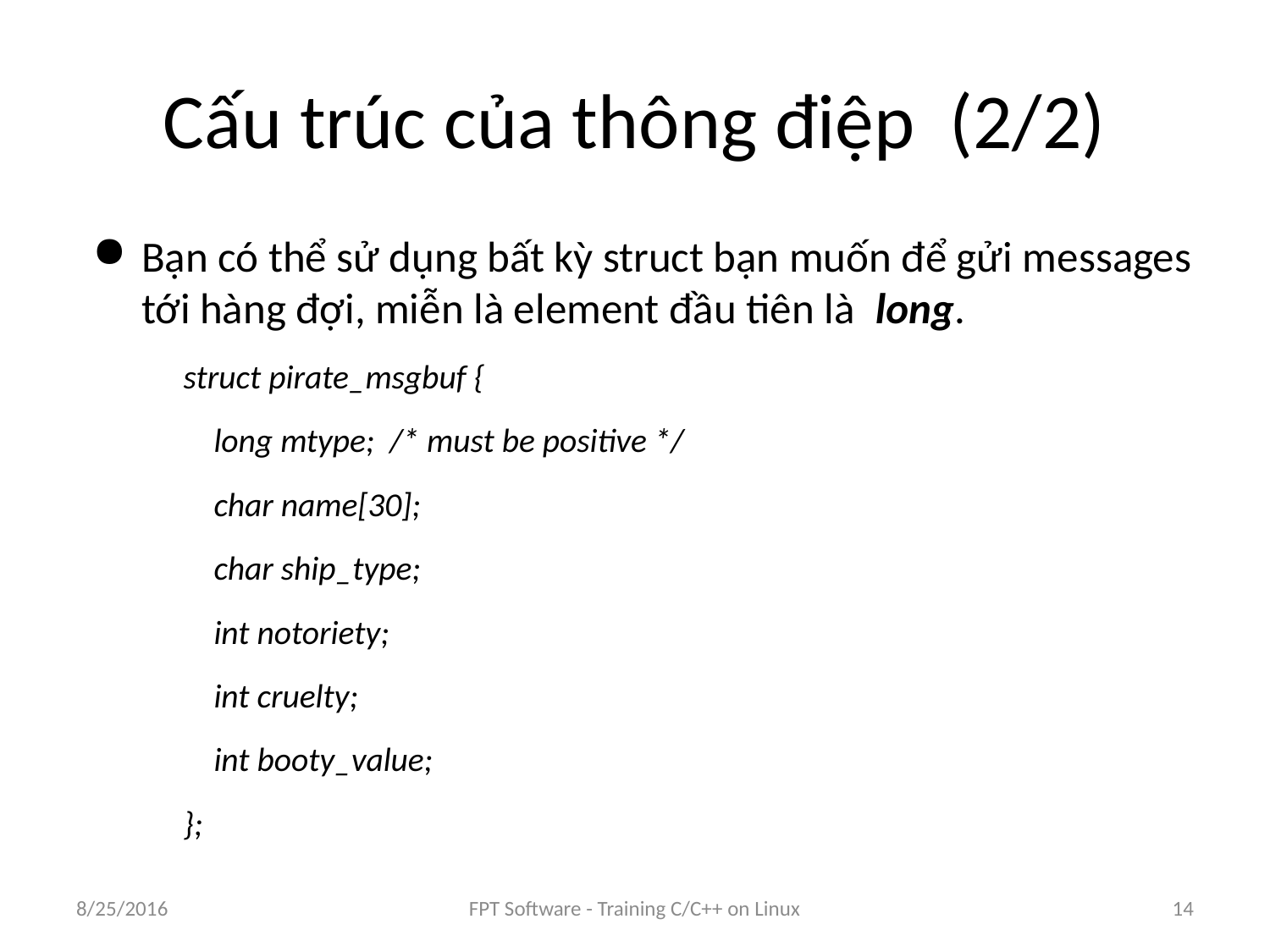

# Cấu trúc của thông điệp  (2/2)
Bạn có thể sử dụng bất kỳ struct bạn muốn để gửi messages tới hàng đợi, miễn là element đầu tiên là  long.
    struct pirate_msgbuf {
        long mtype;  /* must be positive */
        char name[30];
        char ship_type;
        int notoriety;
        int cruelty;
        int booty_value;
    };

8/25/2016
FPT Software - Training C/C++ on Linux
14